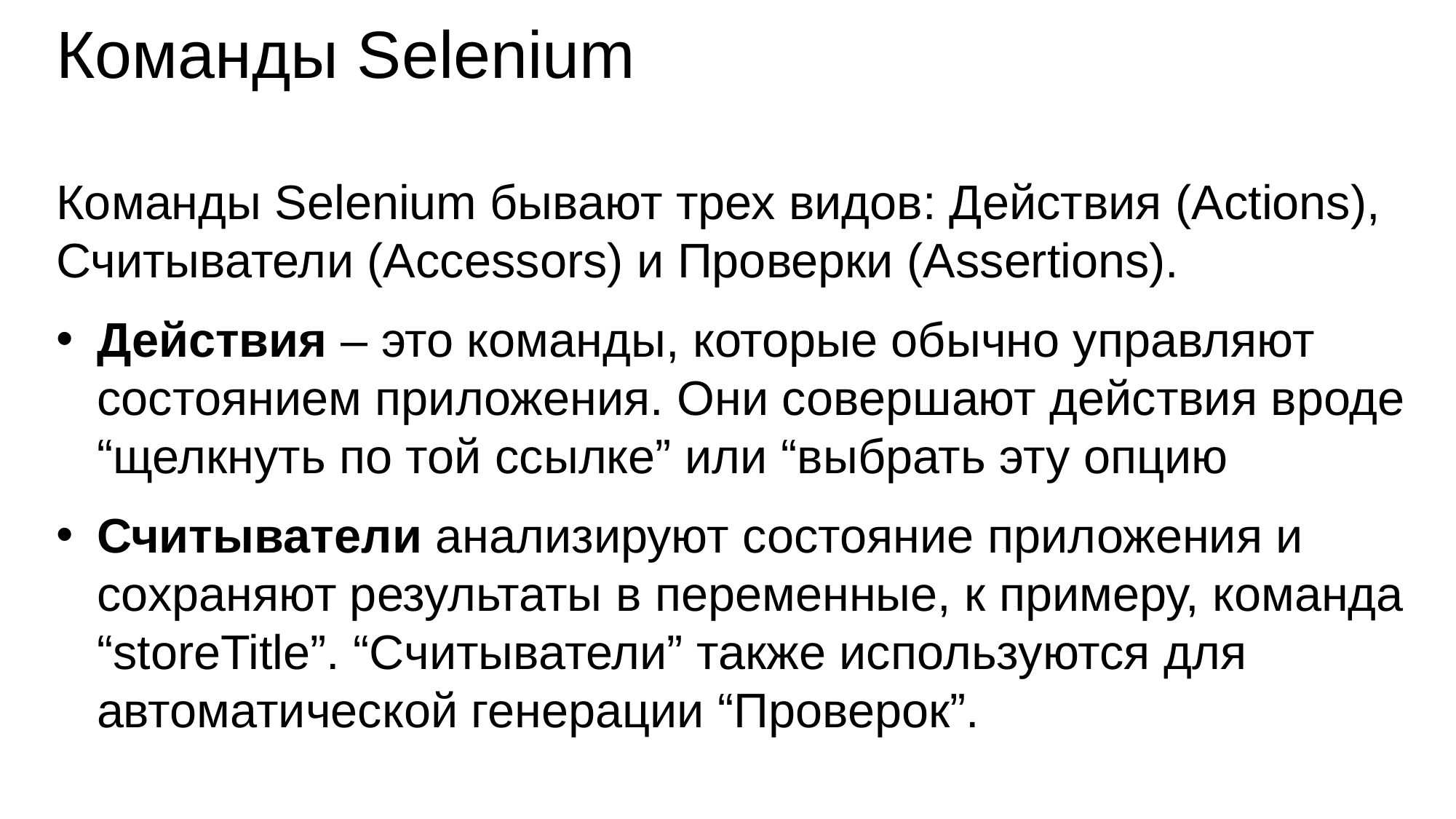

# Команды Selenium
Команды Selenium бывают трех видов: Действия (Actions), Считыватели (Accessors) и Проверки (Assertions).
Действия – это команды, которые обычно управляют состоянием приложения. Они совершают действия вроде “щелкнуть по той ссылке” или “выбрать эту опцию
Считыватели анализируют состояние приложения и сохраняют результаты в переменные, к примеру, команда “storeTitle”. “Считыватели” также используются для автоматической генерации “Проверок”.